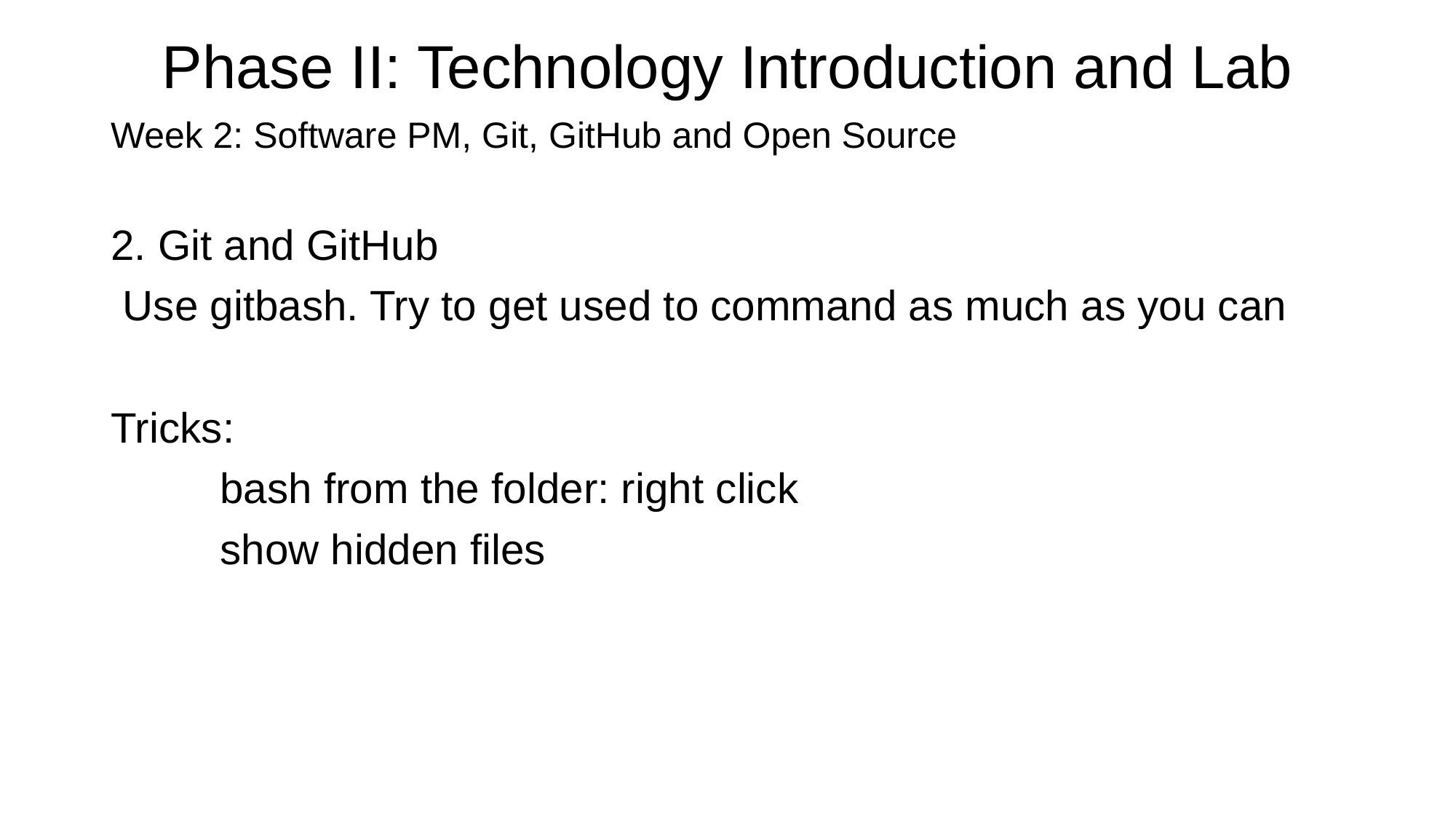

Phase II: Technology Introduction and Lab
Week 2: Software PM, Git, GitHub and Open Source
2. Git and GitHub
 Use gitbash. Try to get used to command as much as you can

Tricks:
	bash from the folder: right click
	show hidden files